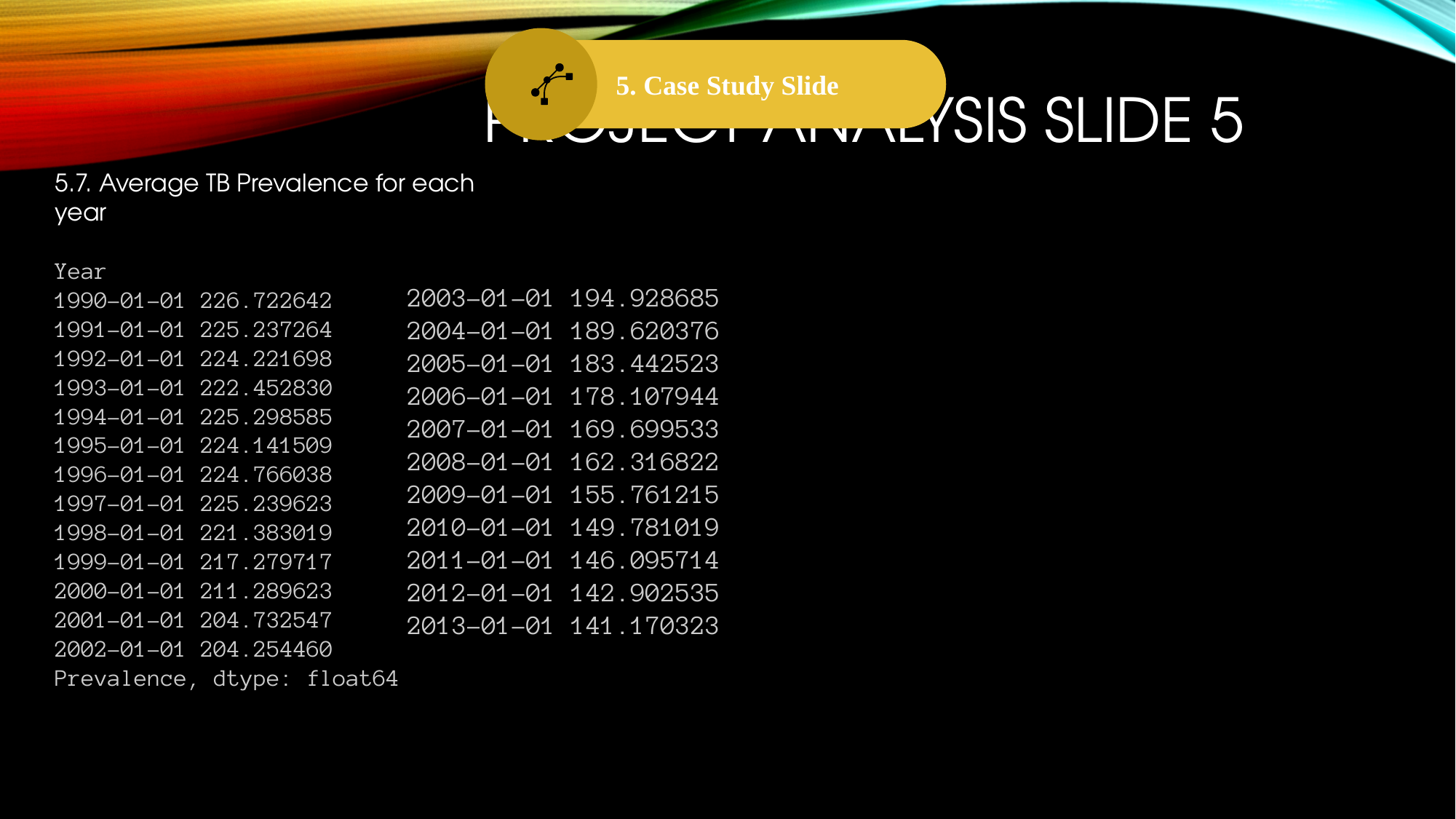

5. Case Study Slide
Project analysis slide 5

5.7. Average TB Prevalence for each year

Year
1990-01-01 226.722642
1991-01-01 225.237264
1992-01-01 224.221698
1993-01-01 222.452830
1994-01-01 225.298585
1995-01-01 224.141509
1996-01-01 224.766038
1997-01-01 225.239623
1998-01-01 221.383019
1999-01-01 217.279717
2000-01-01 211.289623
2001-01-01 204.732547
2002-01-01 204.254460
Prevalence, dtype: float64
2003-01-01 194.928685
2004-01-01 189.620376
2005-01-01 183.442523
2006-01-01 178.107944
2007-01-01 169.699533
2008-01-01 162.316822
2009-01-01 155.761215
2010-01-01 149.781019
2011-01-01 146.095714
2012-01-01 142.902535
2013-01-01 141.170323